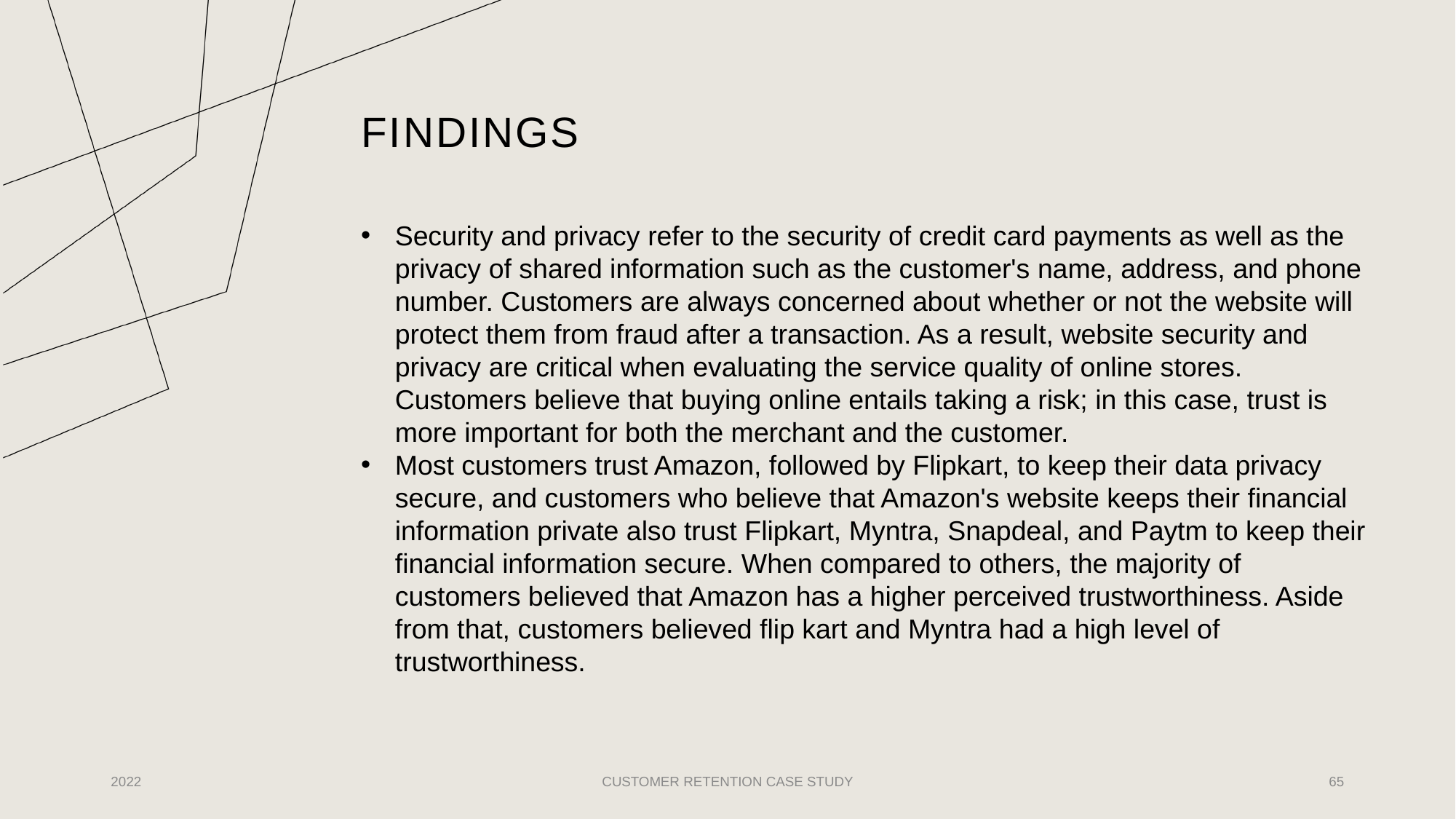

# findings
Security and privacy refer to the security of credit card payments as well as the privacy of shared information such as the customer's name, address, and phone number. Customers are always concerned about whether or not the website will protect them from fraud after a transaction. As a result, website security and privacy are critical when evaluating the service quality of online stores. Customers believe that buying online entails taking a risk; in this case, trust is more important for both the merchant and the customer.
Most customers trust Amazon, followed by Flipkart, to keep their data privacy secure, and customers who believe that Amazon's website keeps their financial information private also trust Flipkart, Myntra, Snapdeal, and Paytm to keep their financial information secure. When compared to others, the majority of customers believed that Amazon has a higher perceived trustworthiness. Aside from that, customers believed flip kart and Myntra had a high level of trustworthiness.
2022
CUSTOMER RETENTION CASE STUDY
65